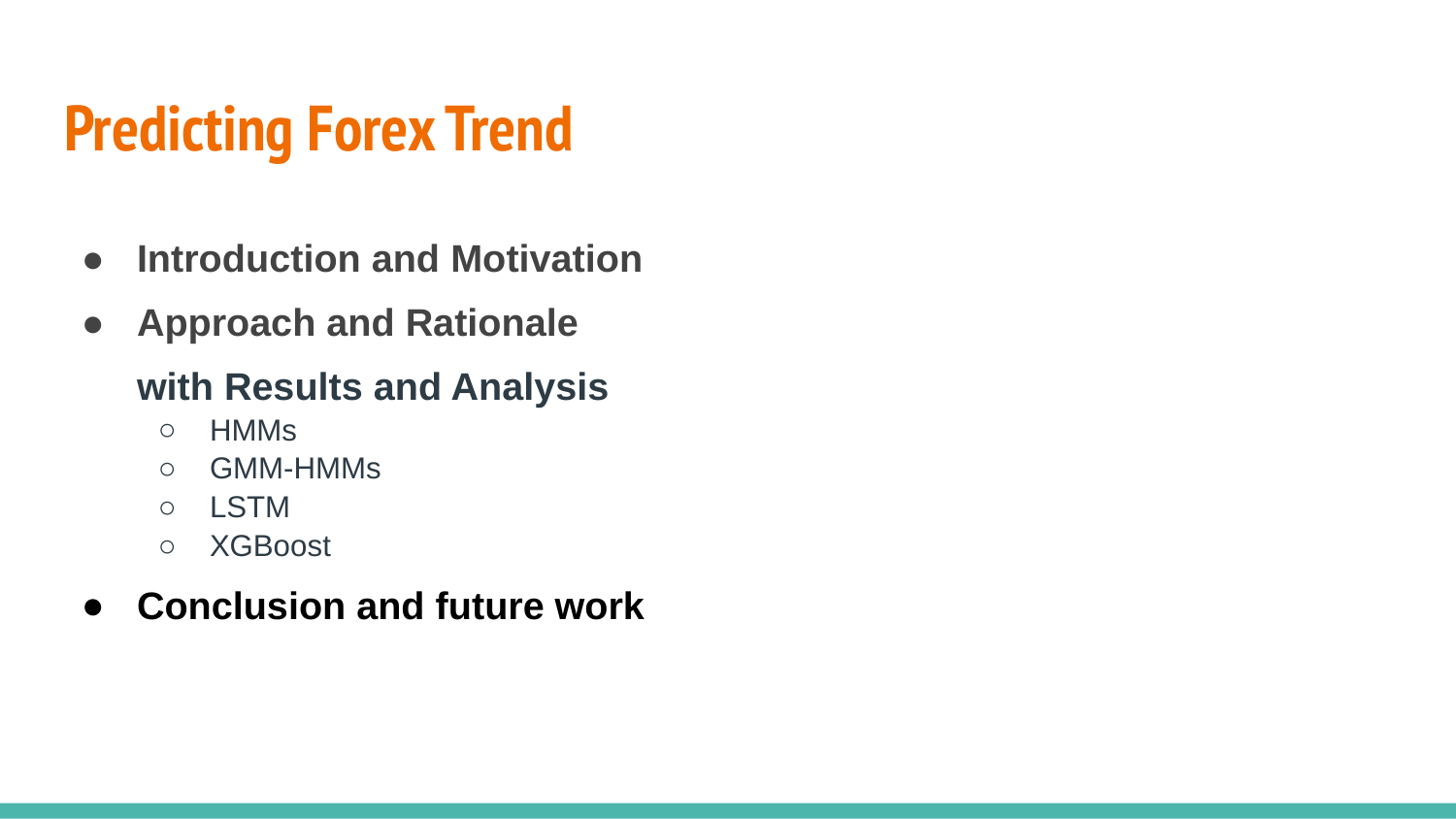

# Predicting Forex Trend
Introduction and Motivation
Approach and Rationale
with Results and Analysis
HMMs
GMM-HMMs
LSTM
XGBoost
Conclusion and future work